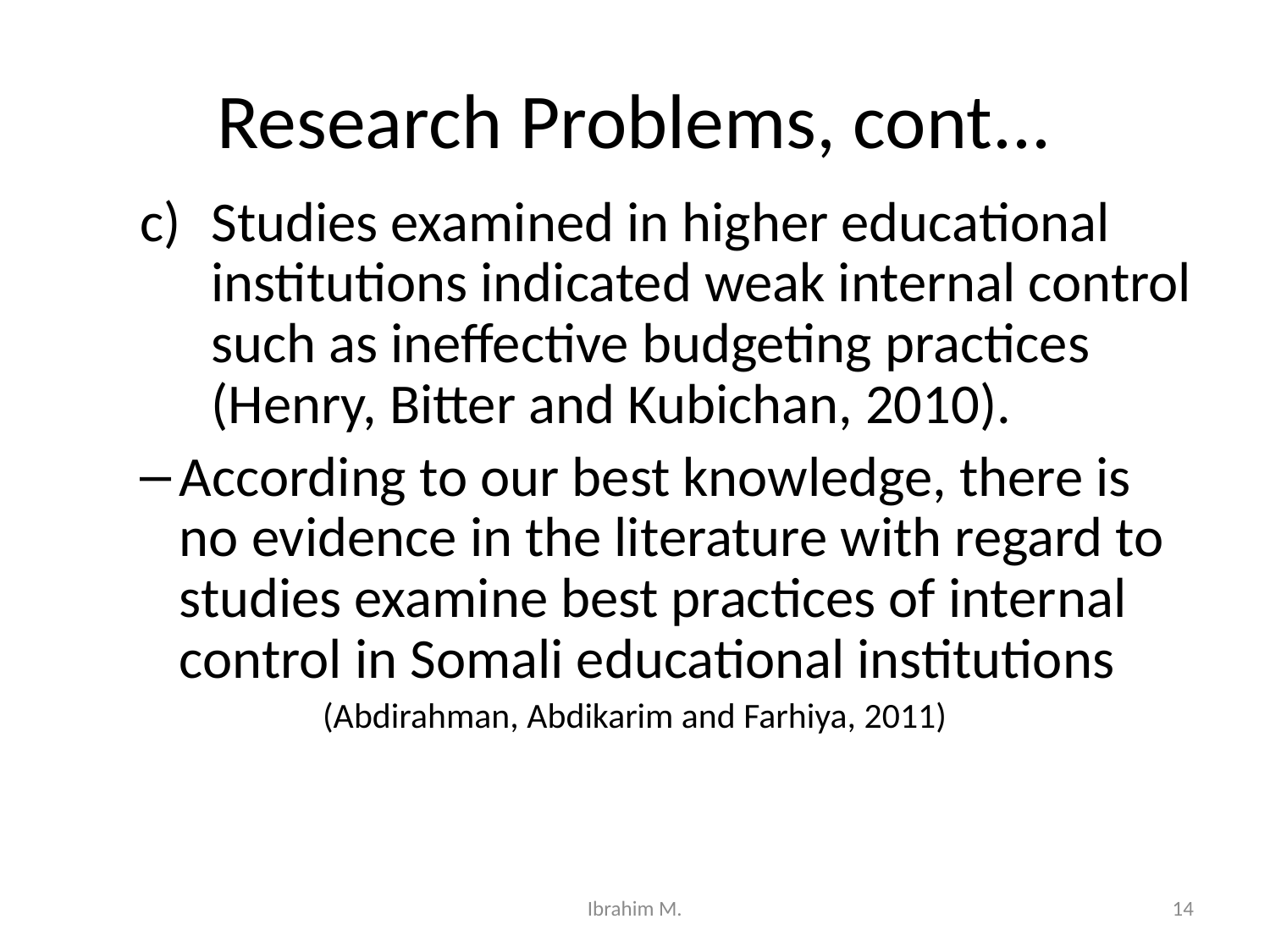

# Research Problems, cont...
Studies examined in higher educational institutions indicated weak internal control such as ineffective budgeting practices (Henry, Bitter and Kubichan, 2010).
According to our best knowledge, there is no evidence in the literature with regard to studies examine best practices of internal control in Somali educational institutions
(Abdirahman, Abdikarim and Farhiya, 2011)

Ibrahim M.
14